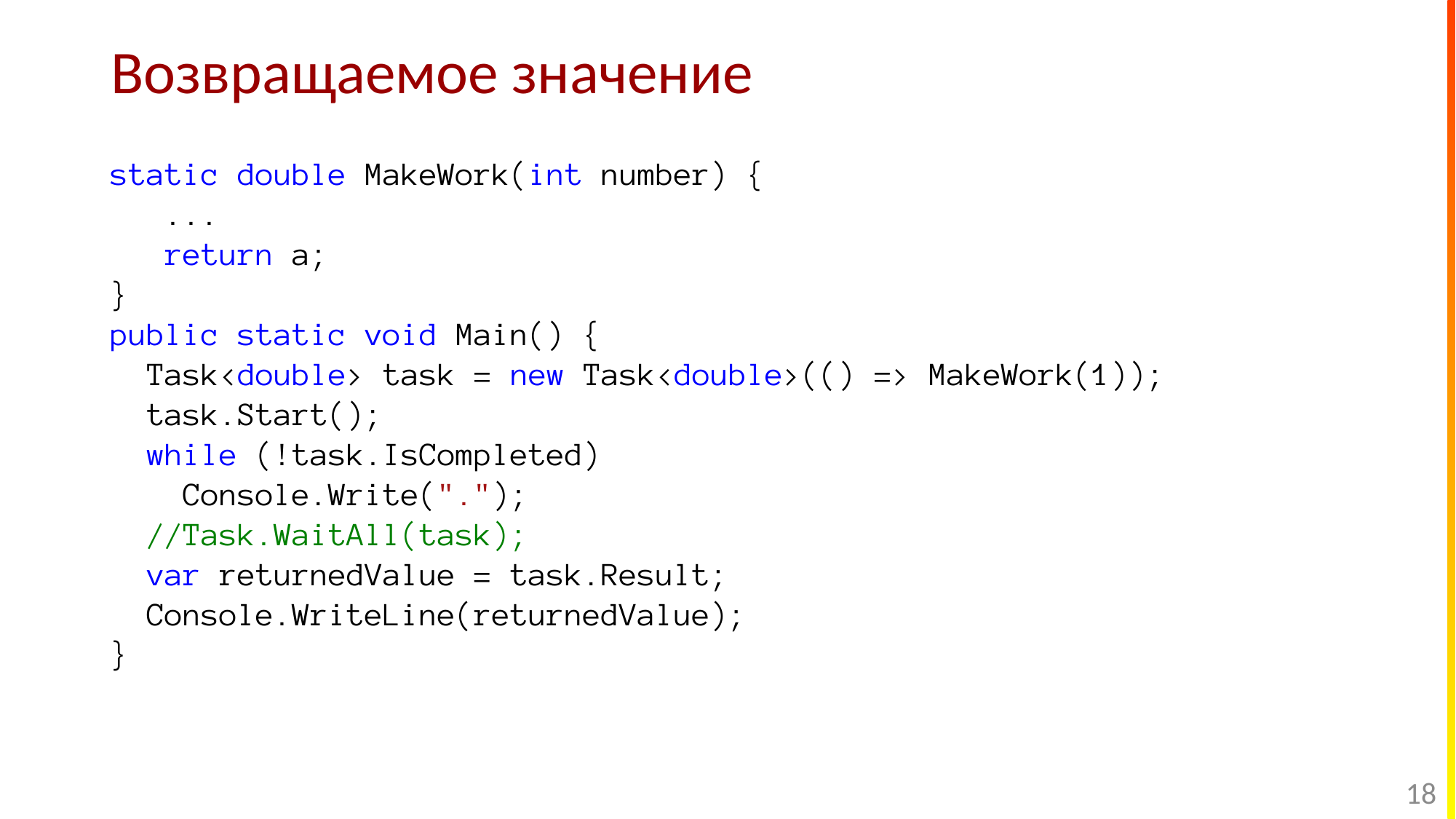

# Возвращаемое значение
static double MakeWork(int number) {
   ...
   return a;
}
public static void Main() {
  Task<double> task = new Task<double>(() => MakeWork(1));
  task.Start();
  while (!task.IsCompleted)
    Console.Write(".");
  //Task.WaitAll(task);
  var returnedValue = task.Result;
  Console.WriteLine(returnedValue);
}
18